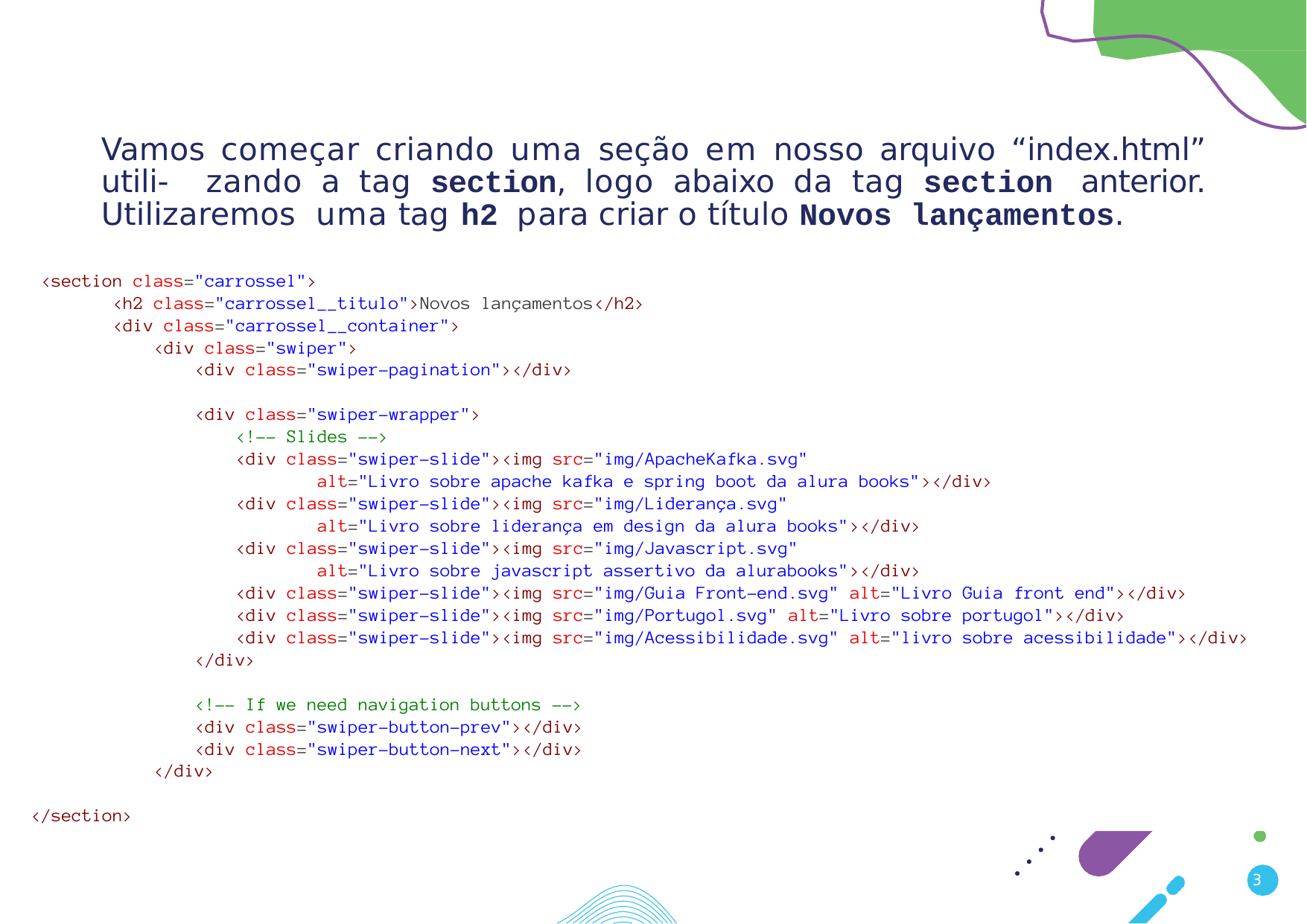

# Vamos começar criando uma seção em nosso arquivo “index.html” utili-  zando a tag section, logo abaixo da tag section anterior. Utilizaremos  uma tag h2 para criar o título Novos lançamentos.
 <section class="carrossel">
        <h2 class="carrossel__titulo">Novos lançamentos</h2>
        <div class="carrossel__container">
            <div class="swiper">
                <div class="swiper-pagination"></div>
                <div class="swiper-wrapper">
                    <!-- Slides -->
                    <div class="swiper-slide"><img src="img/ApacheKafka.svg"
                            alt="Livro sobre apache kafka e spring boot da alura books"></div>
                    <div class="swiper-slide"><img src="img/Liderança.svg"
                            alt="Livro sobre liderança em design da alura books"></div>
                    <div class="swiper-slide"><img src="img/Javascript.svg"
                            alt="Livro sobre javascript assertivo da alurabooks"></div>
                    <div class="swiper-slide"><img src="img/Guia Front-end.svg" alt="Livro Guia front end"></div>
                    <div class="swiper-slide"><img src="img/Portugol.svg" alt="Livro sobre portugol"></div>
                    <div class="swiper-slide"><img src="img/Acessibilidade.svg" alt="livro sobre acessibilidade"></div>
                </div>
                <!-- If we need navigation buttons -->
                <div class="swiper-button-prev"></div>
                <div class="swiper-button-next"></div>
            </div>

</section>
3